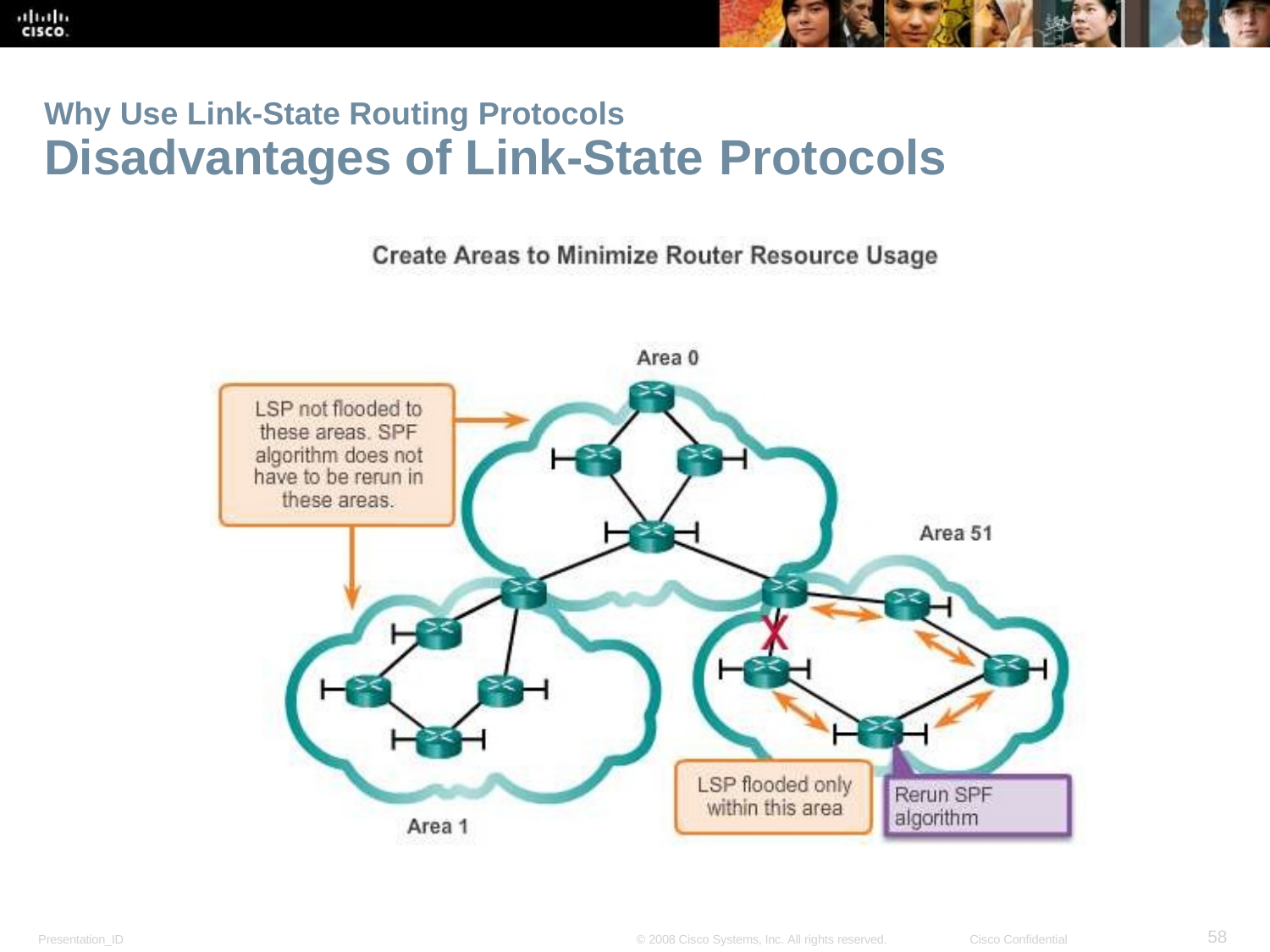

Why Use Link-State Routing Protocols
Disadvantages of Link-State Protocols

58
Presentation_ID
© 2008 Cisco Systems, Inc. All rights reserved.
Cisco Confidential